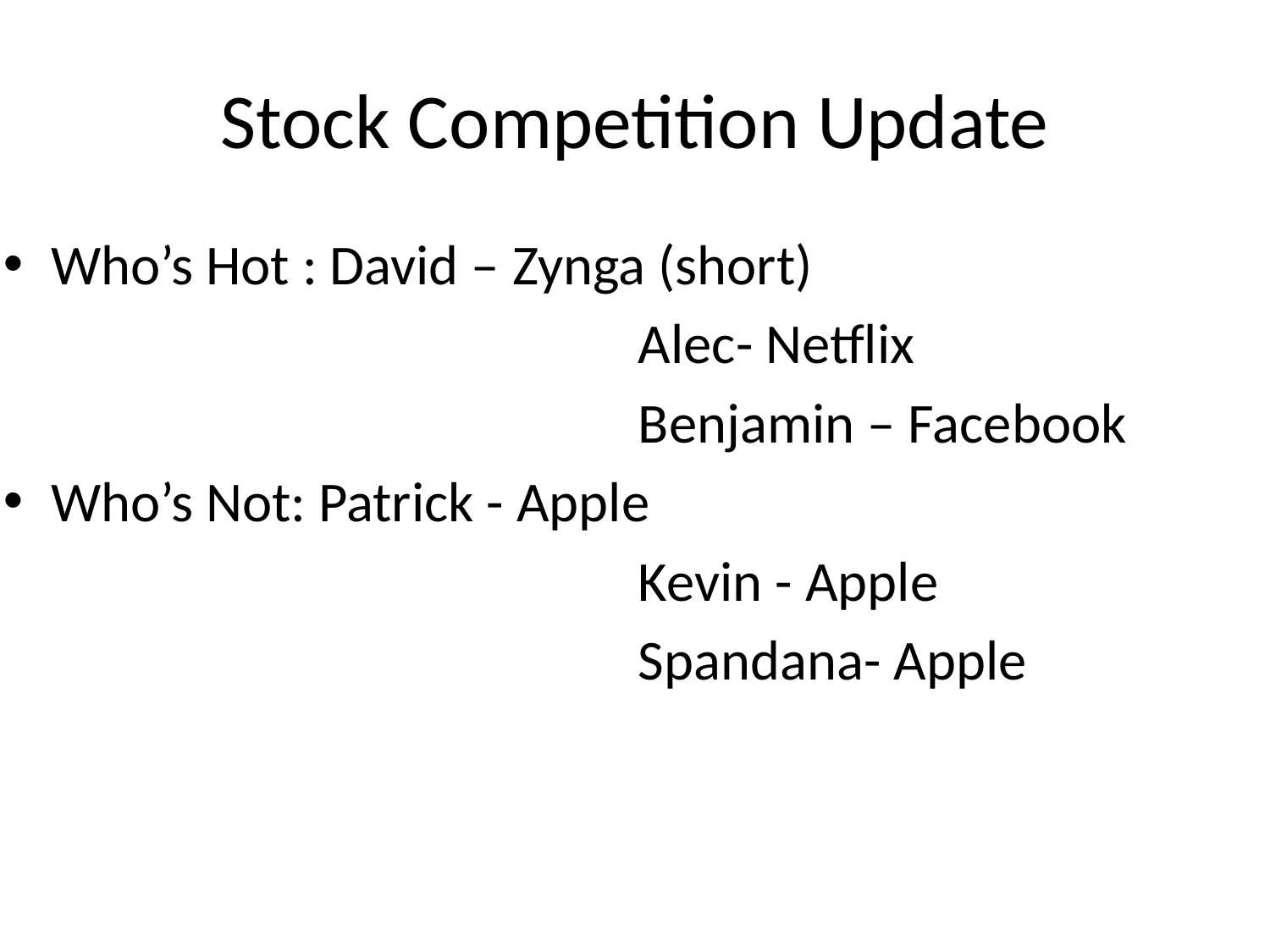

# Stock Competition Update
Who’s Hot : David – Zynga (short)
					Alec- Netflix
					Benjamin – Facebook
Who’s Not: Patrick - Apple
					Kevin - Apple
					Spandana- Apple